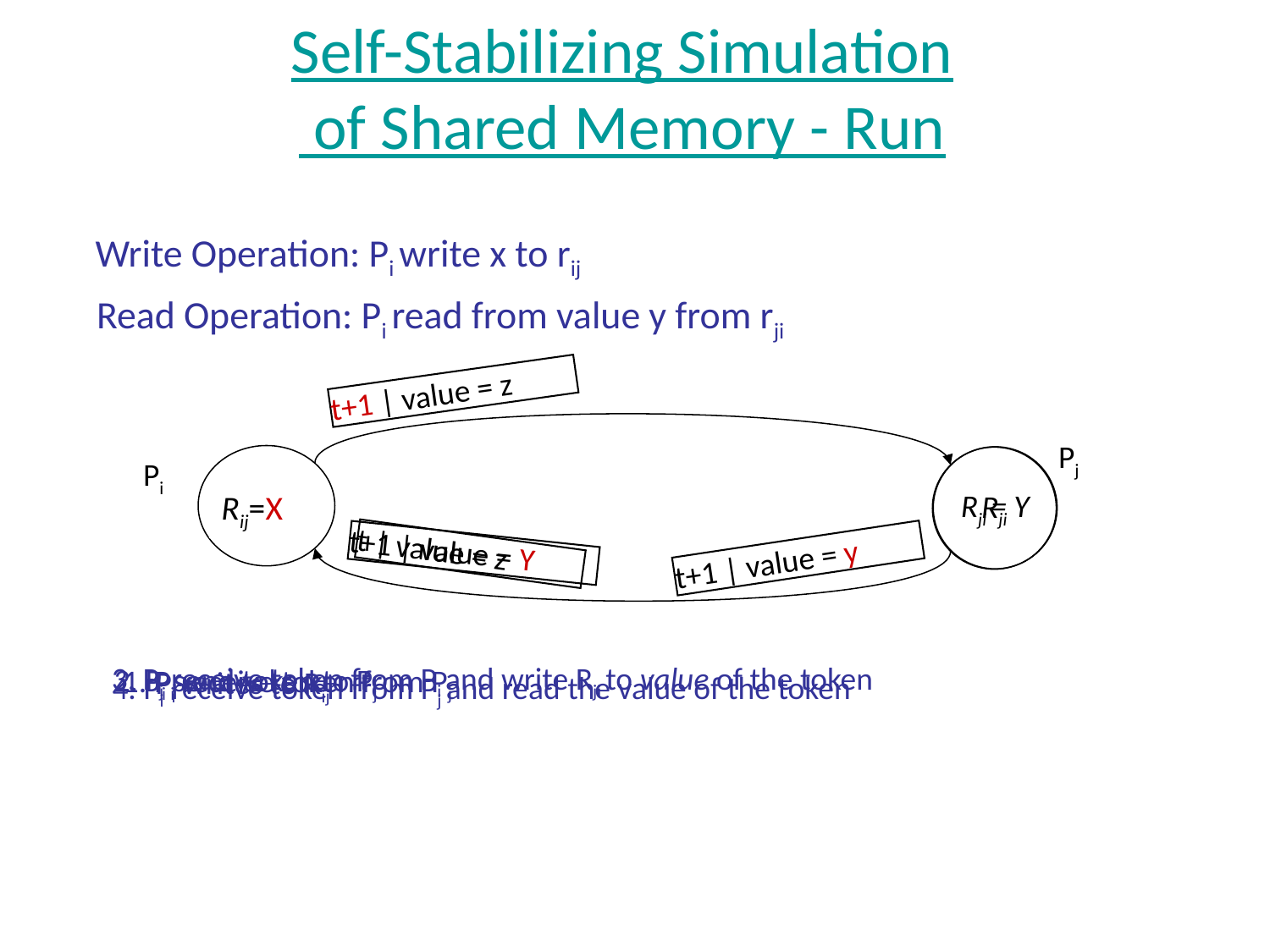

Self-Stabilizing Simulation
 of Shared Memory - Run
Write Operation: Pi write x to rij
Read Operation: Pi read from value y from rji
t+1 | value = z
Pj
Rij
Rji = Y
Rji
Pi
Rij=X
t+1 | value = Y
t | value = z
t+1 | value = y
3. Pj receive token from Pi and write Rji to value of the token
2. Pi send token to Pj
1. Pi receive token from Pj
Pi writes to Rij
4. Pi receive token from Pj and read the value of the token